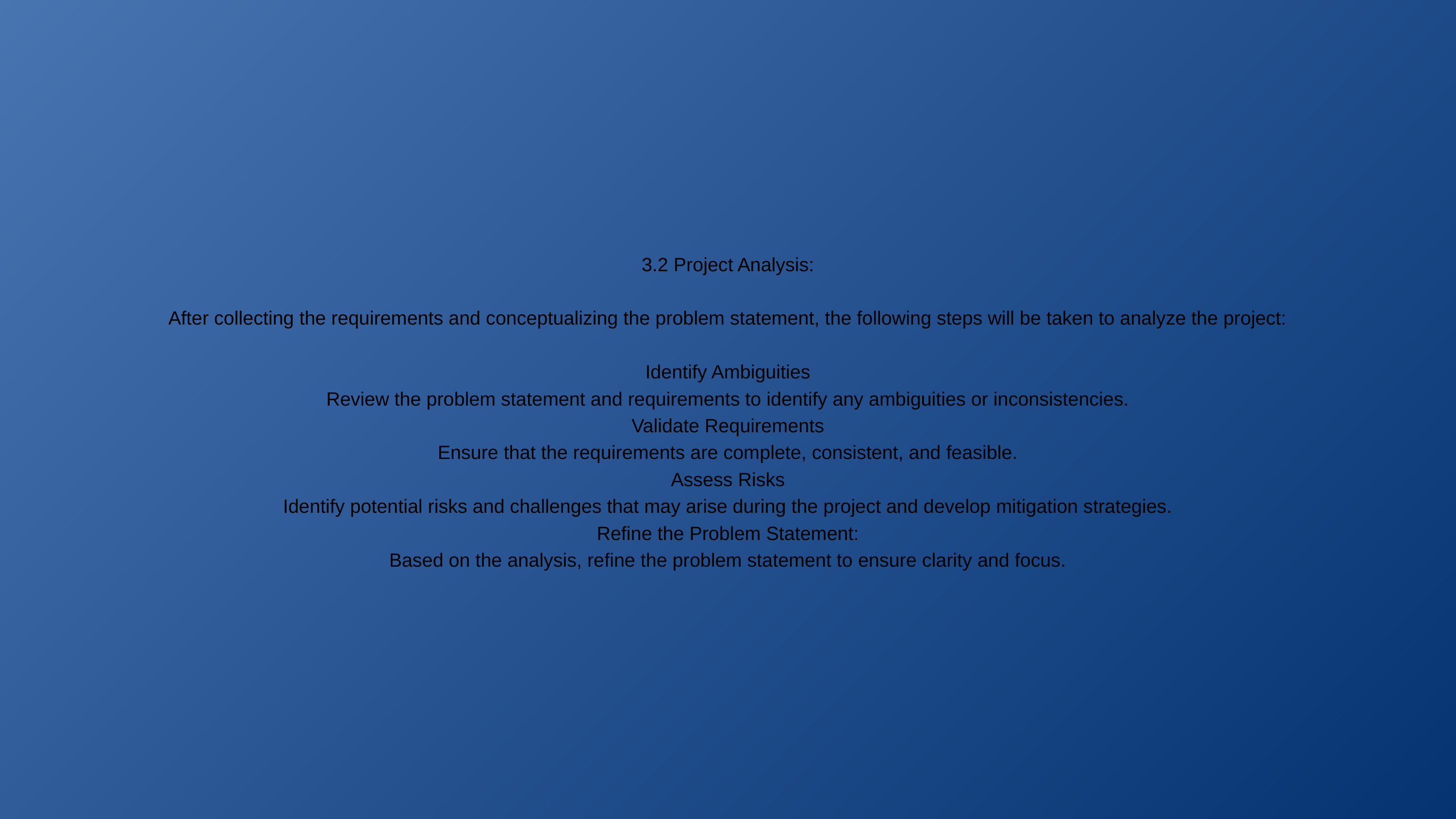

3.2 Project Analysis:

After collecting the requirements and conceptualizing the problem statement, the following steps will be taken to analyze the project:

Identify Ambiguities
Review the problem statement and requirements to identify any ambiguities or inconsistencies.
Validate Requirements
Ensure that the requirements are complete, consistent, and feasible.
Assess Risks
Identify potential risks and challenges that may arise during the project and develop mitigation strategies.
Refine the Problem Statement:
Based on the analysis, refine the problem statement to ensure clarity and focus.